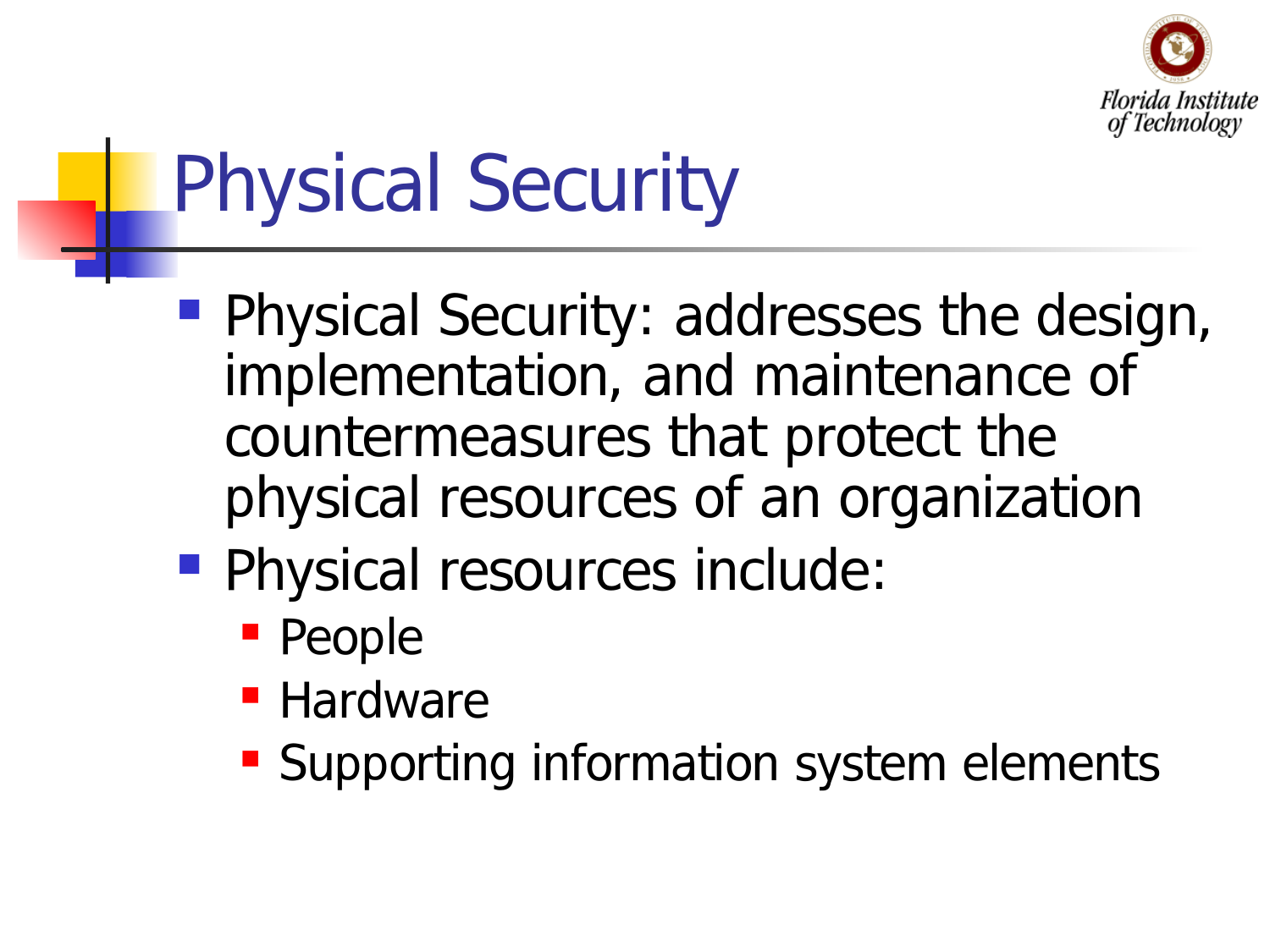

# Physical Security
Physical Security: addresses the design, implementation, and maintenance of countermeasures that protect the physical resources of an organization
Physical resources include:
People
Hardware
Supporting information system elements